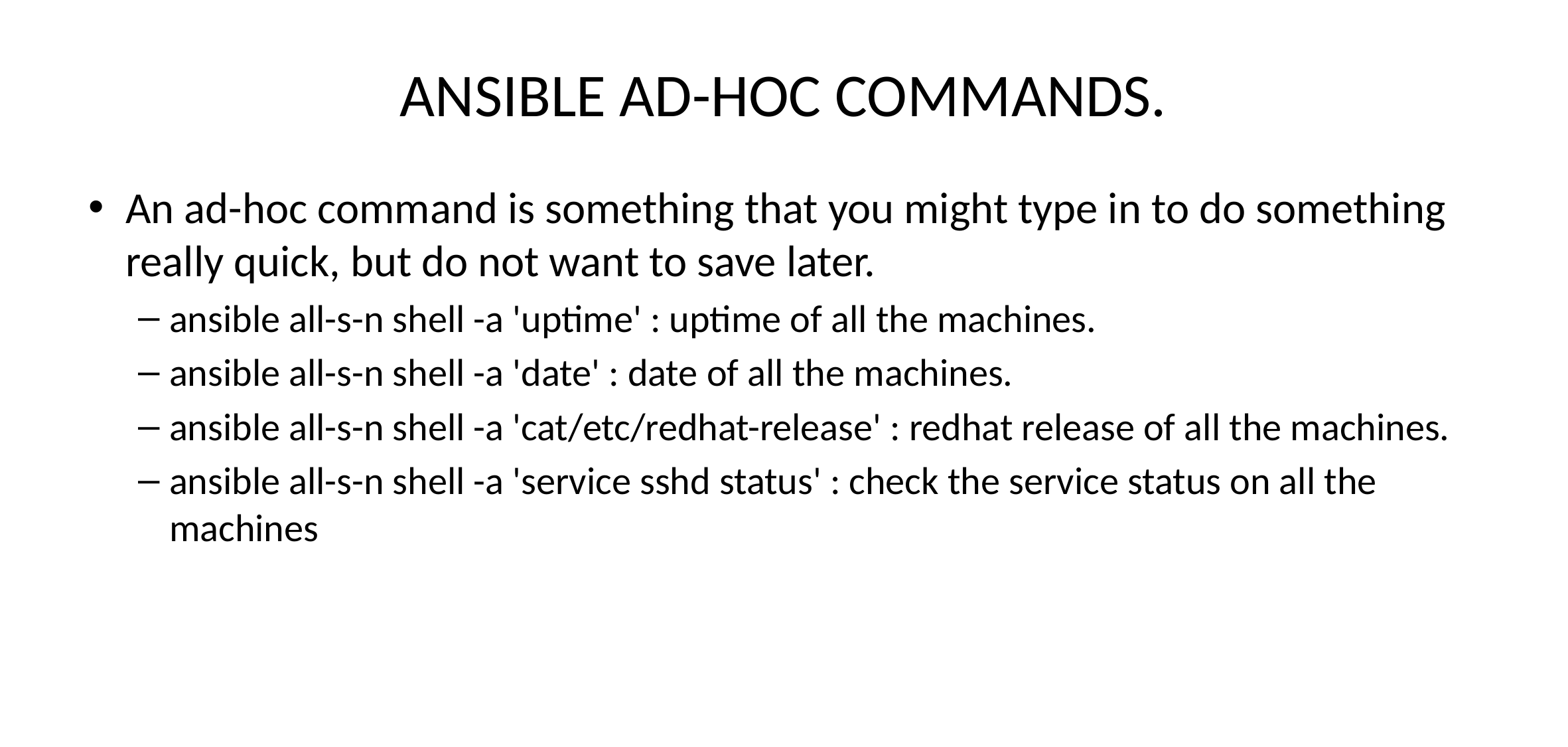

# ANSIBLE AD-HOC COMMANDS.
An ad-hoc command is something that you might type in to do something really quick, but do not want to save later.
ansible all-s-n shell -a 'uptime' : uptime of all the machines.
ansible all-s-n shell -a 'date' : date of all the machines.
ansible all-s-n shell -a 'cat/etc/redhat-release' : redhat release of all the machines.
ansible all-s-n shell -a 'service sshd status' : check the service status on all the machines